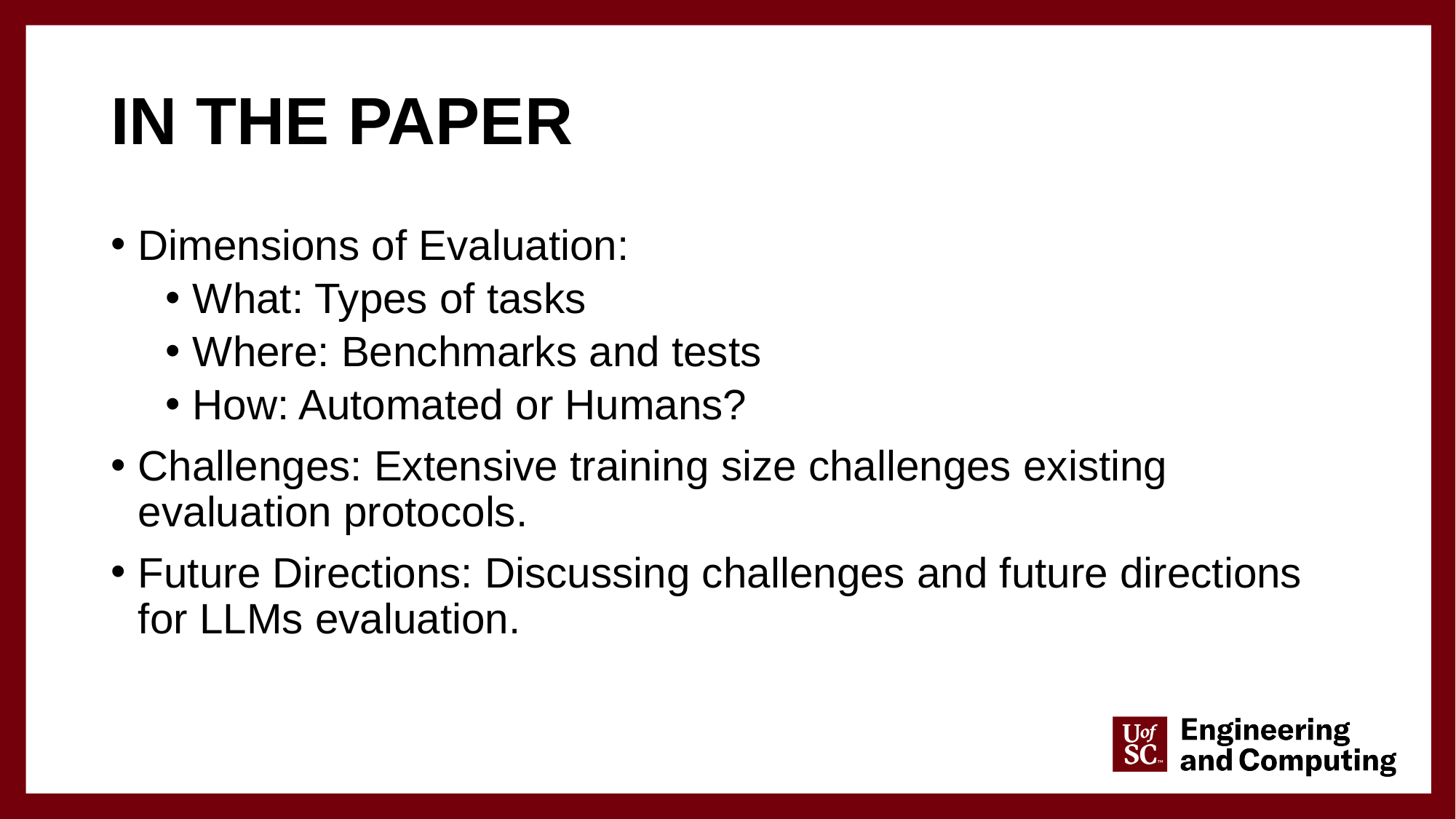

# In the Paper
Dimensions of Evaluation:
What: Types of tasks
Where: Benchmarks and tests
How: Automated or Humans?
Challenges: Extensive training size challenges existing evaluation protocols.
Future Directions: Discussing challenges and future directions for LLMs evaluation.